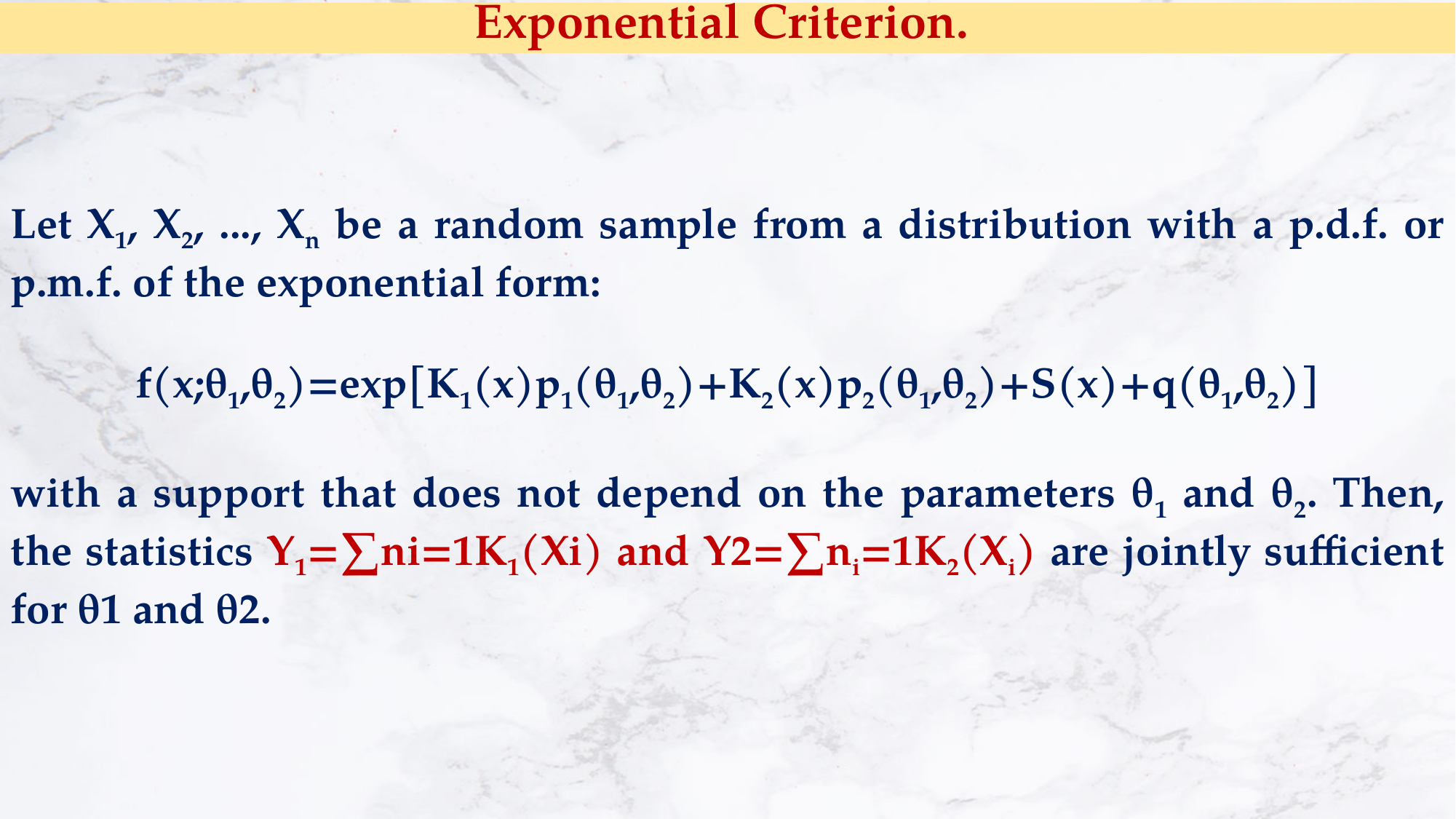

Exponential Criterion.
Let X1, X2, ..., Xn be a random sample from a distribution with a p.d.f. or p.m.f. of the exponential form:

f(x;θ1,θ2)=exp[K1(x)p1(θ1,θ2)+K2(x)p2(θ1,θ2)+S(x)+q(θ1,θ2)]

with a support that does not depend on the parameters θ1 and θ2. Then, the statistics Y1=∑ni=1K1(Xi) and Y2=∑ni=1K2(Xi) are jointly sufficient for θ1 and θ2.